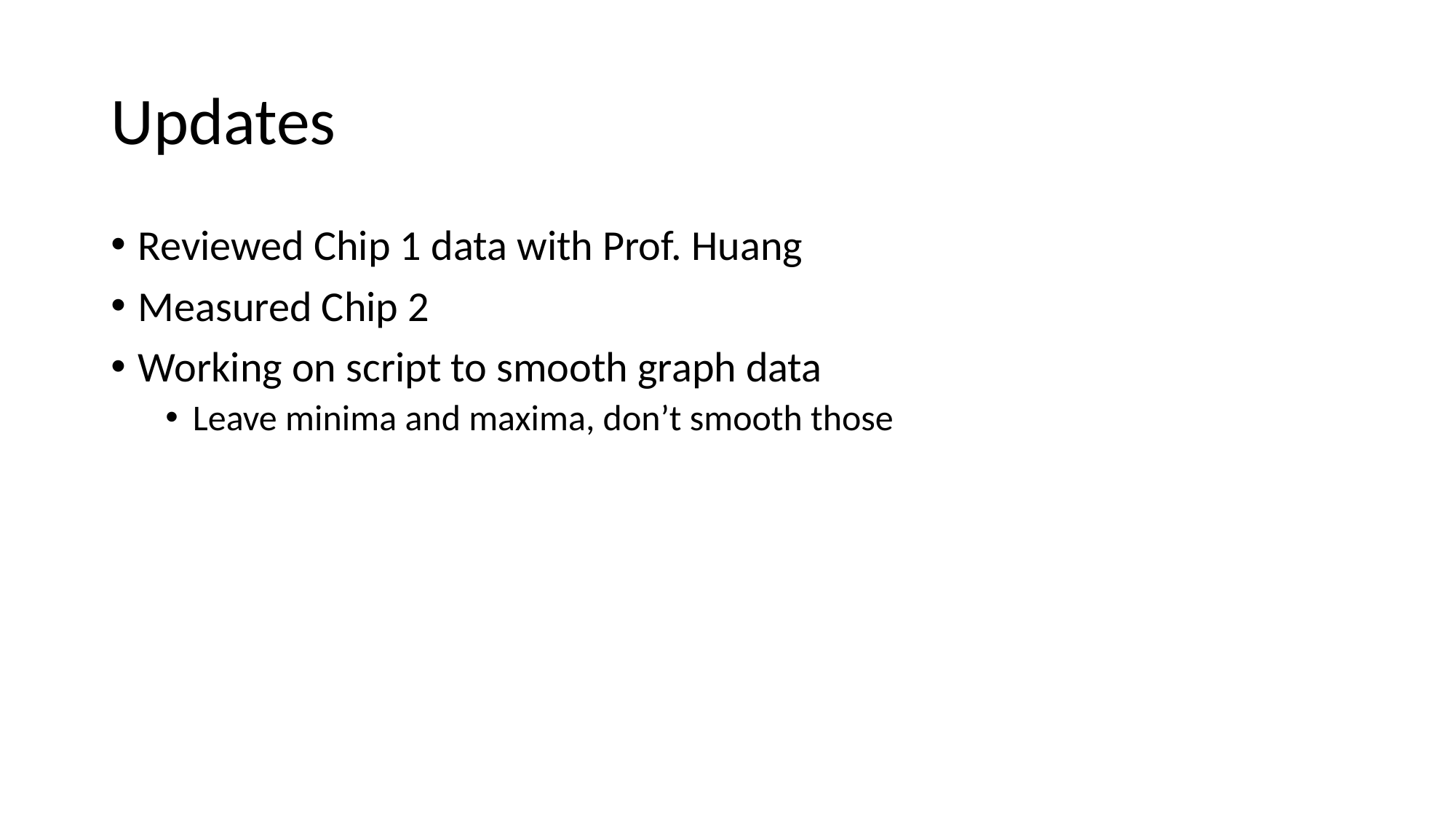

# Updates
Reviewed Chip 1 data with Prof. Huang
Measured Chip 2
Working on script to smooth graph data
Leave minima and maxima, don’t smooth those